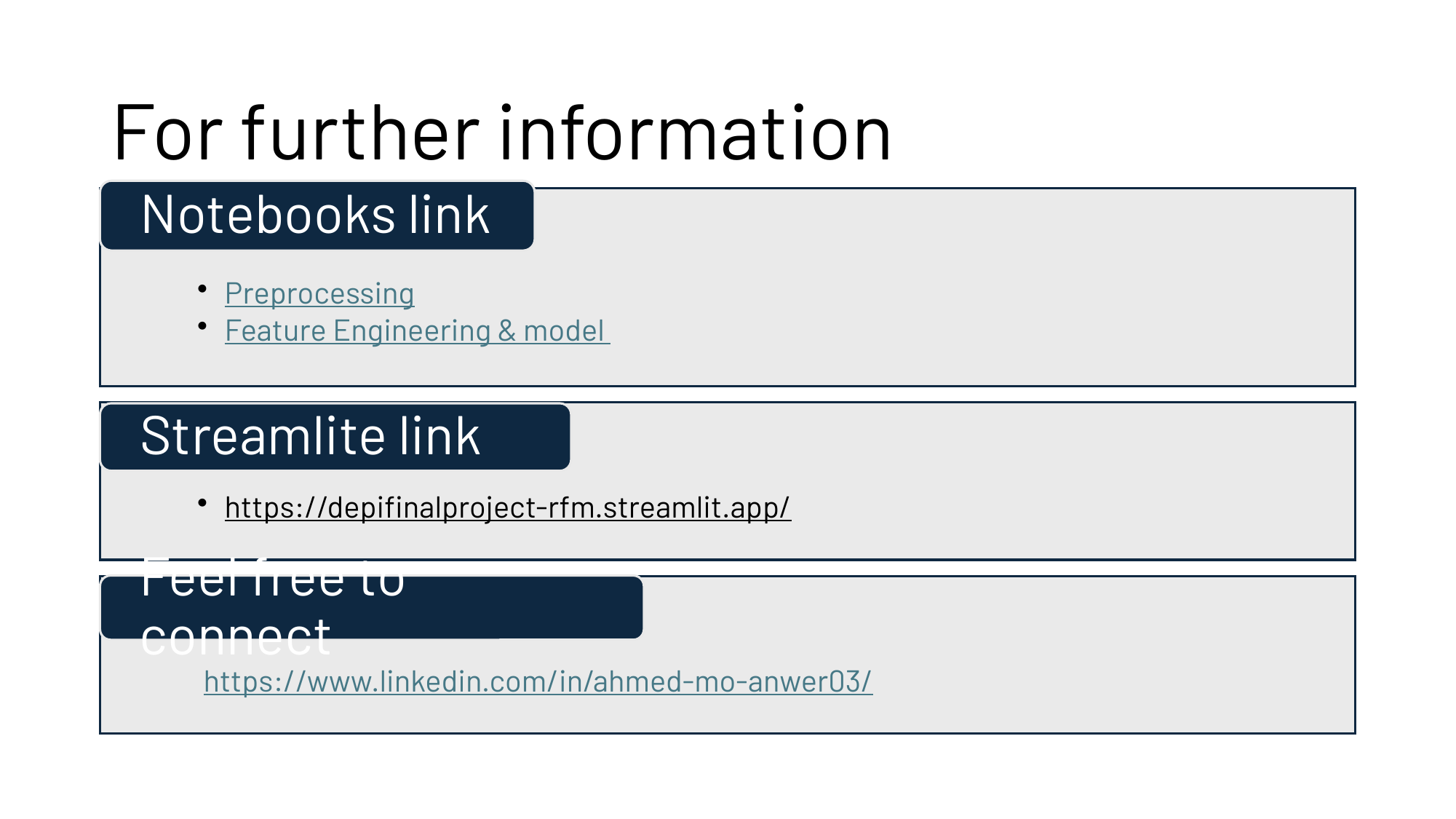

# For further information
Preprocessing
Feature Engineering & model
Notebooks link
https://depifinalproject-rfm.streamlit.app/
Streamlite link
 https://www.linkedin.com/in/ahmed-mo-anwer03/
Feel free to connect